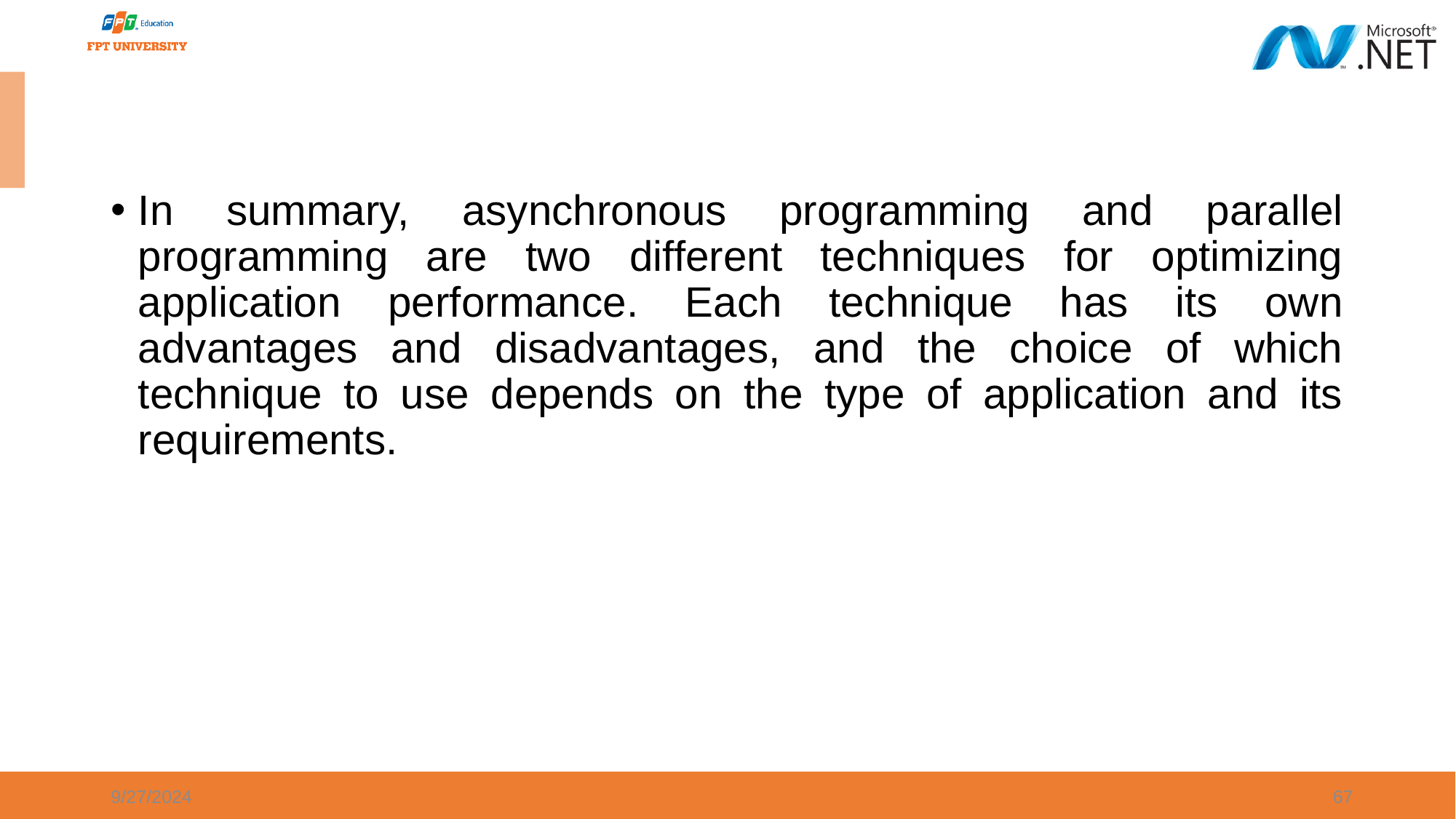

#
In summary, asynchronous programming and parallel programming are two different techniques for optimizing application performance. Each technique has its own advantages and disadvantages, and the choice of which technique to use depends on the type of application and its requirements.
9/27/2024
67